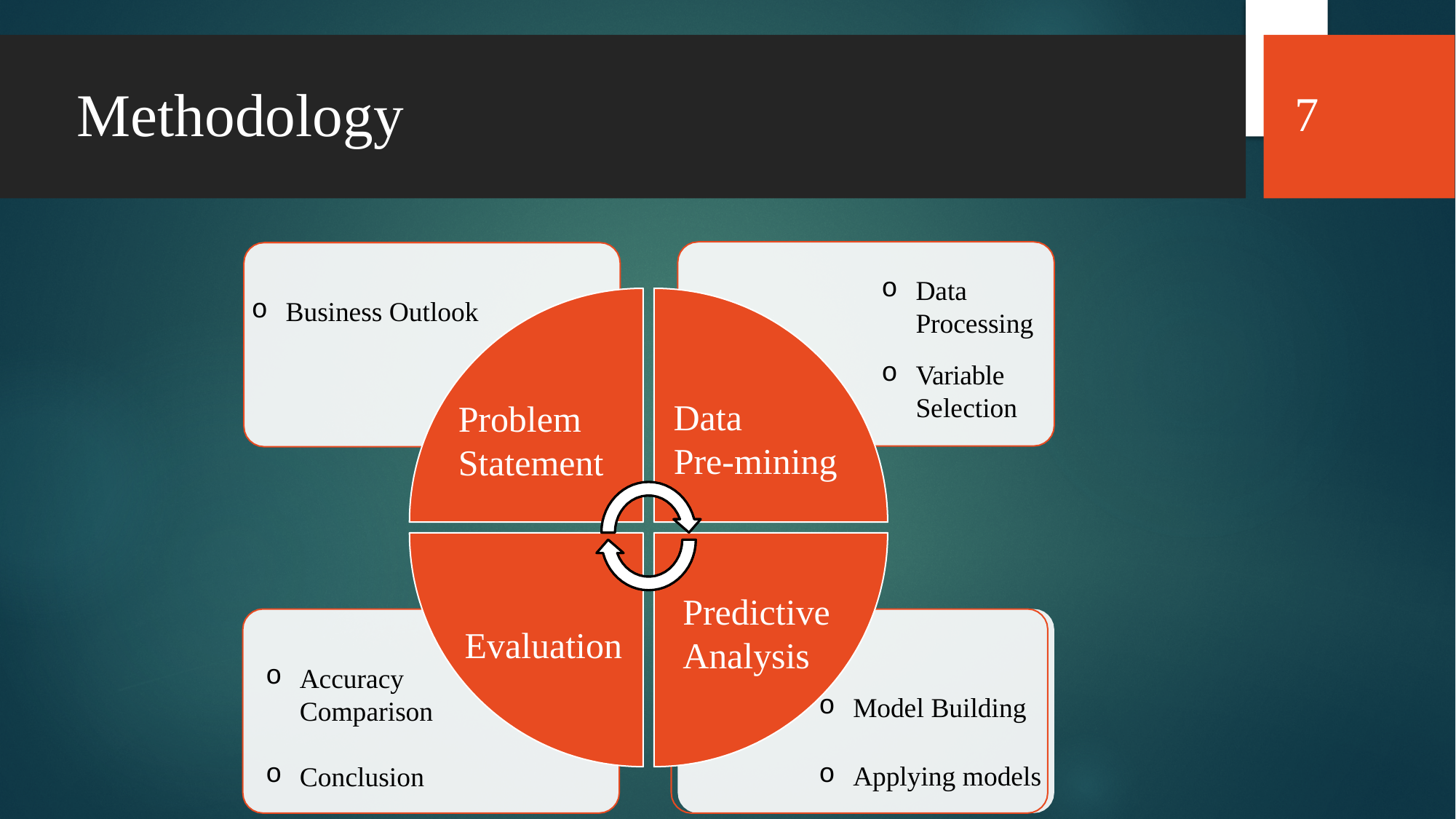

Methodology
7

Data Processing

Business Outlook
Variable Selection
Data
Problem Statement
Pre-mining

Predictive Analysis

Evaluation
Accuracy Comparison
Model Building

Applying models
Conclusion